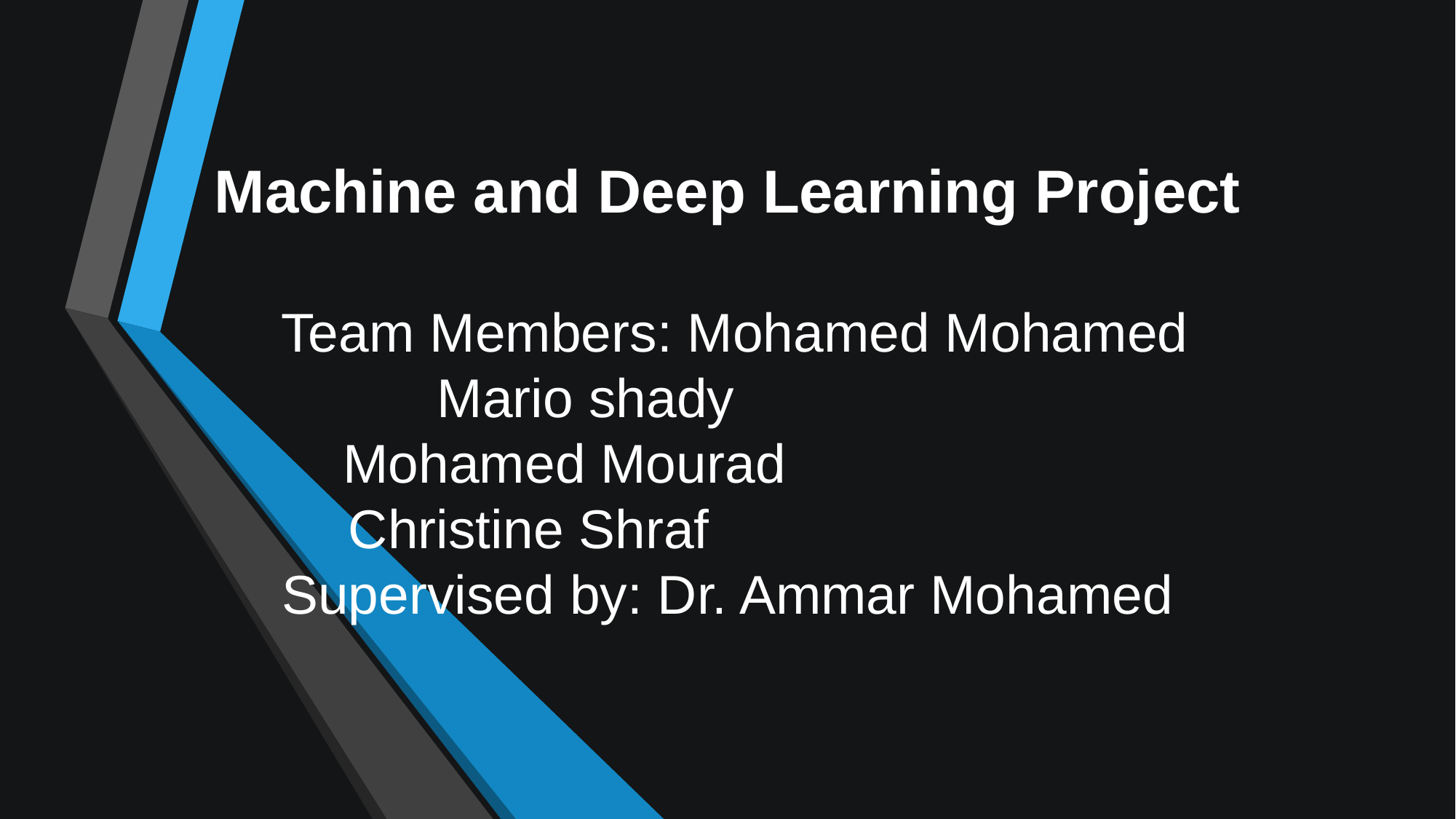

Machine and Deep Learning Project

Team Members: Mohamed Mohamed
                    Mario shady
                       Mohamed Mourad
                            Christine Shraf
Supervised by: Dr. Ammar Mohamed